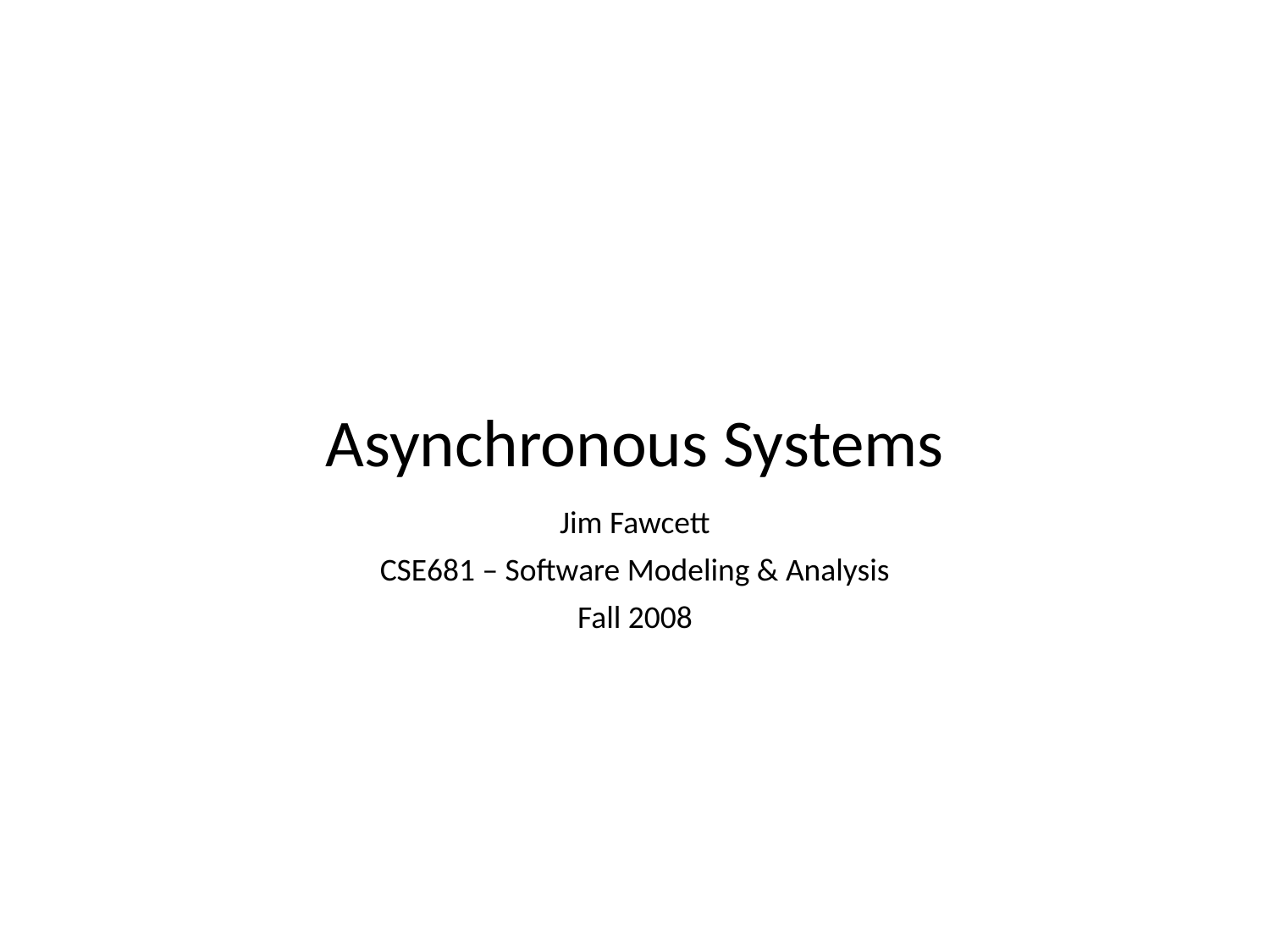

# Asynchronous Systems
Jim Fawcett
CSE681 – Software Modeling & Analysis
Fall 2008